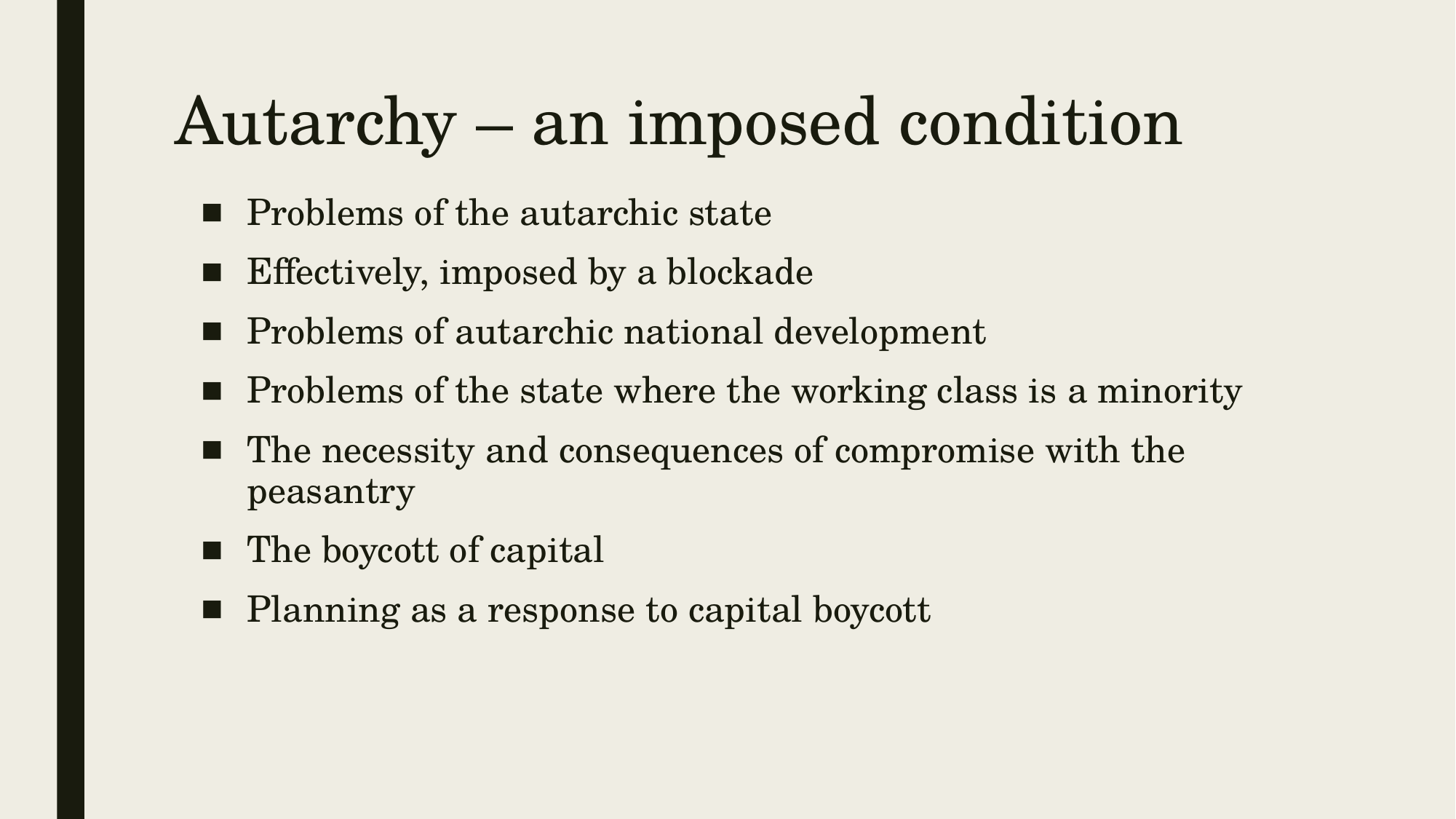

# Autarchy – an imposed condition
Problems of the autarchic state
Effectively, imposed by a blockade
Problems of autarchic national development
Problems of the state where the working class is a minority
The necessity and consequences of compromise with the peasantry
The boycott of capital
Planning as a response to capital boycott